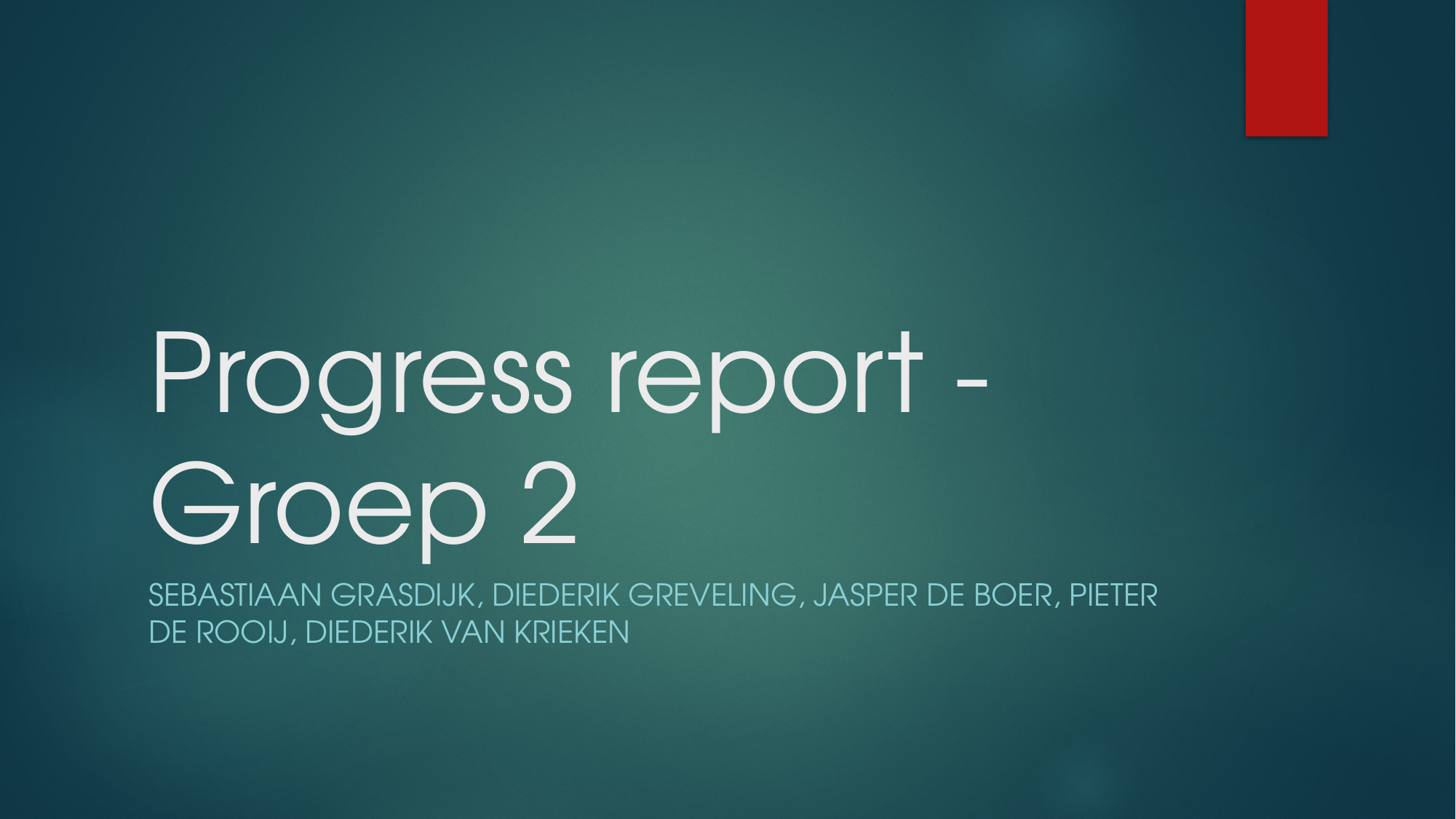

# Progress report - Groep 2
Sebastiaan Grasdijk, Diederik Greveling, Jasper de Boer, Pieter de Rooij, Diederik van Krieken